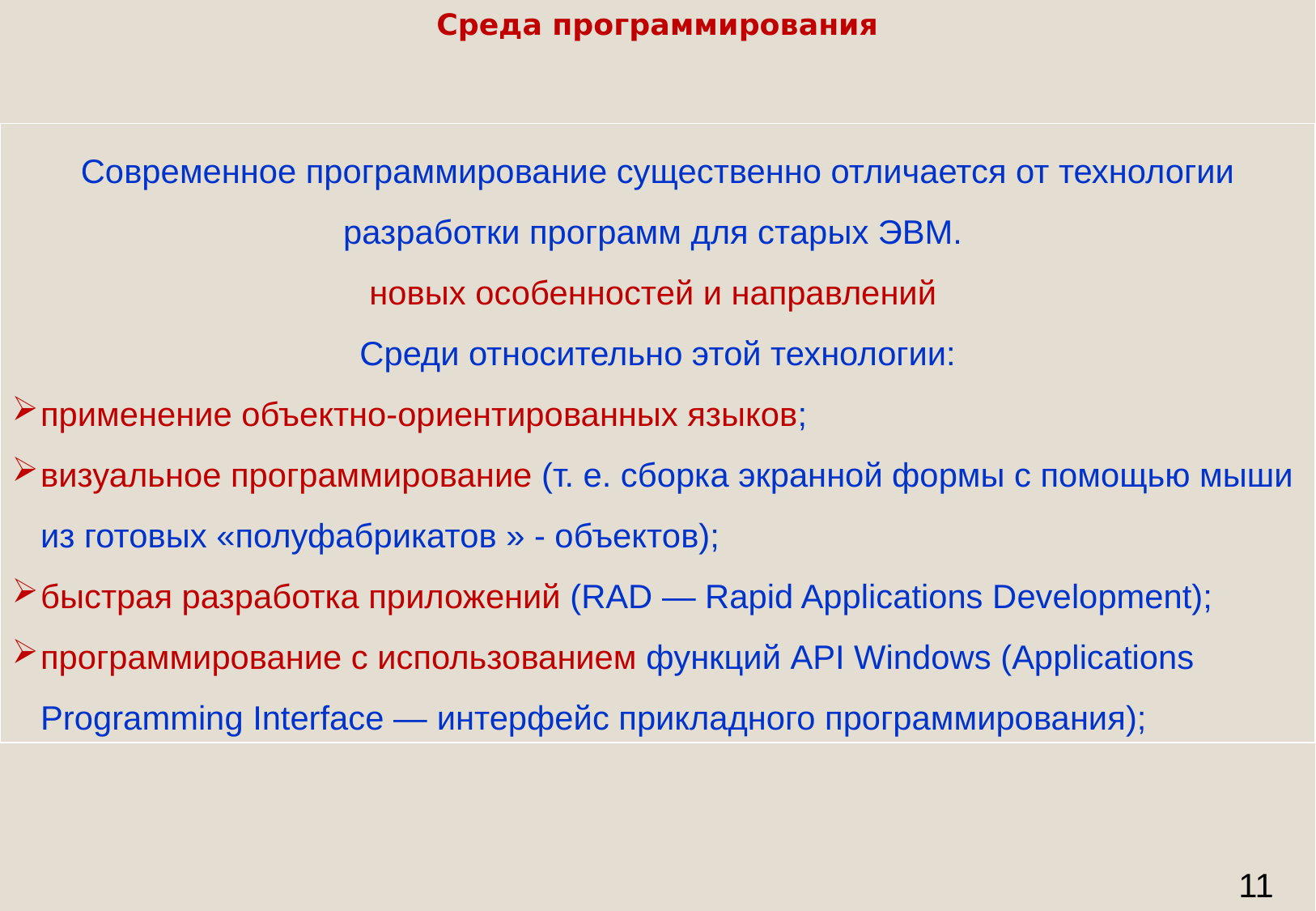

Среда программирования
Современное программирование существенно отличается от технологии разработки программ для старых ЭВМ.
новых особенностей и направлений
Среди относительно этой технологии:
применение объектно-ориентированных языков;
визуальное программирование (т. е. сборка экранной формы с помощью мыши из готовых «полуфабрикатов » - объектов);
быстрая разработка приложений (RAD — Rapid Applications Development);
программирование с использованием функций API Windows (Applications Programming Interface — интерфейс прикладного программирования);
11